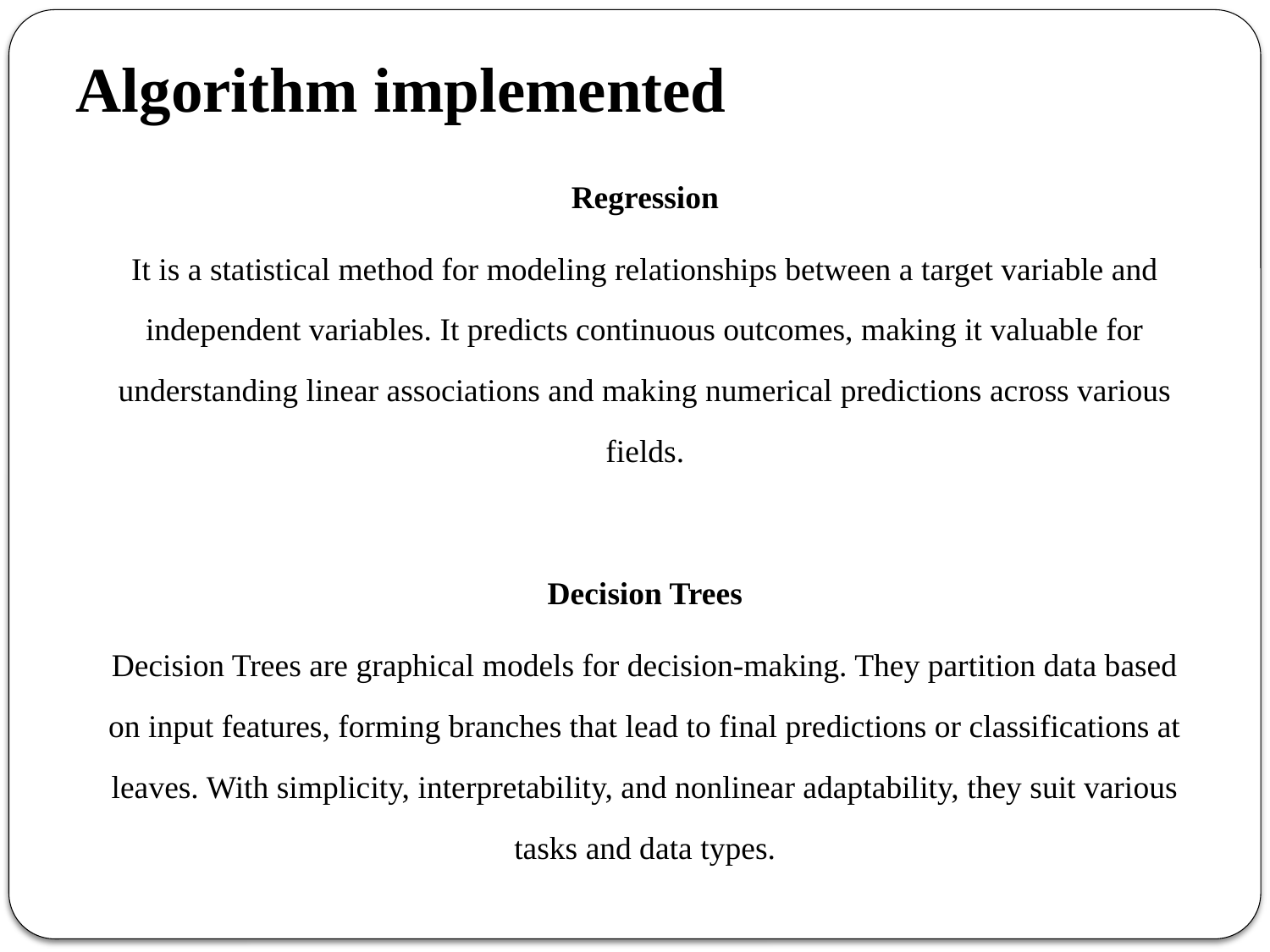

# Algorithm implemented
Regression
It is a statistical method for modeling relationships between a target variable and independent variables. It predicts continuous outcomes, making it valuable for understanding linear associations and making numerical predictions across various fields.

Decision Trees
Decision Trees are graphical models for decision-making. They partition data based on input features, forming branches that lead to final predictions or classifications at leaves. With simplicity, interpretability, and nonlinear adaptability, they suit various tasks and data types.